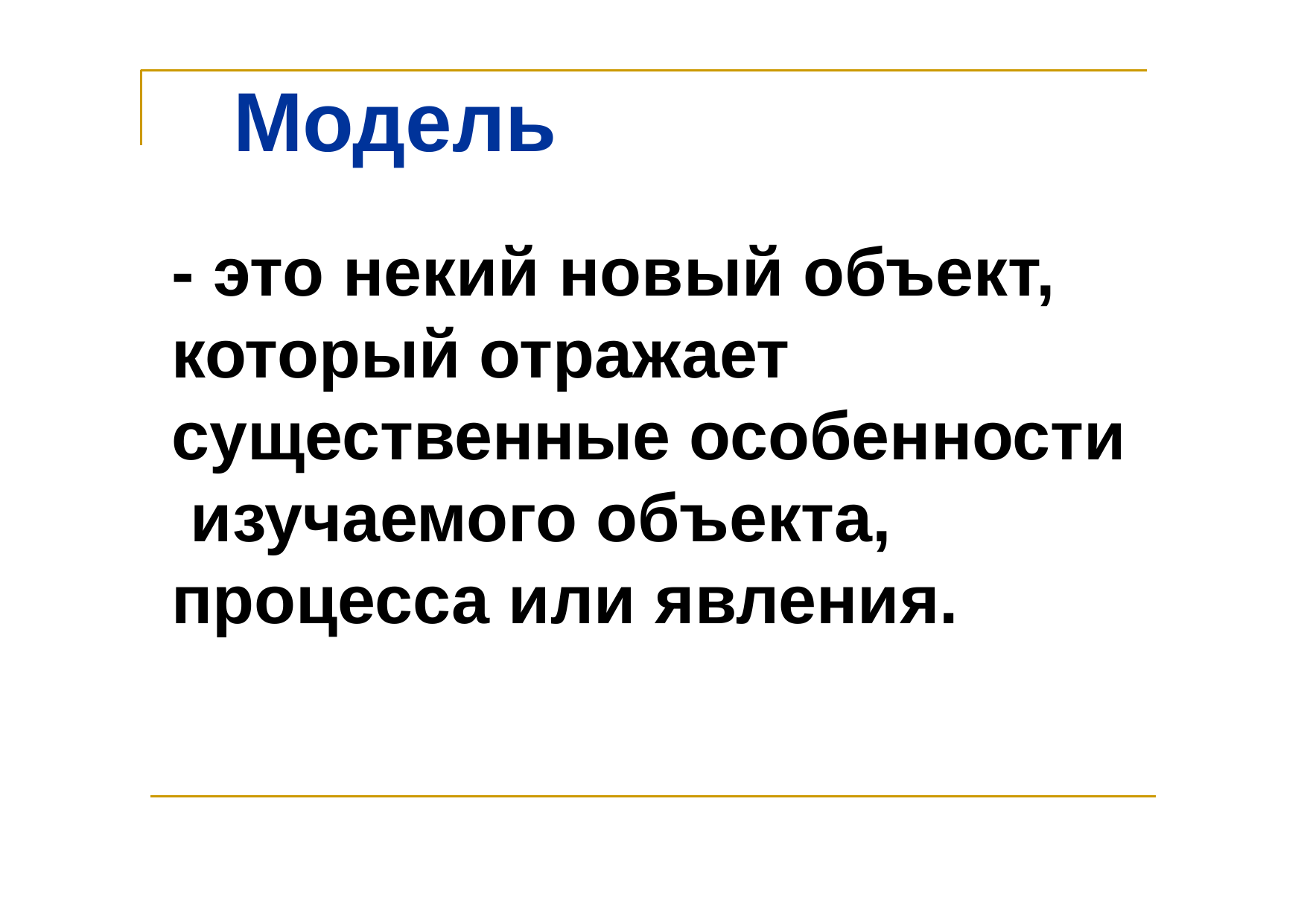

# Модель
- это некий новый объект,  который отражает  существенные особенности  изучаемого объекта,  процесса или явления.